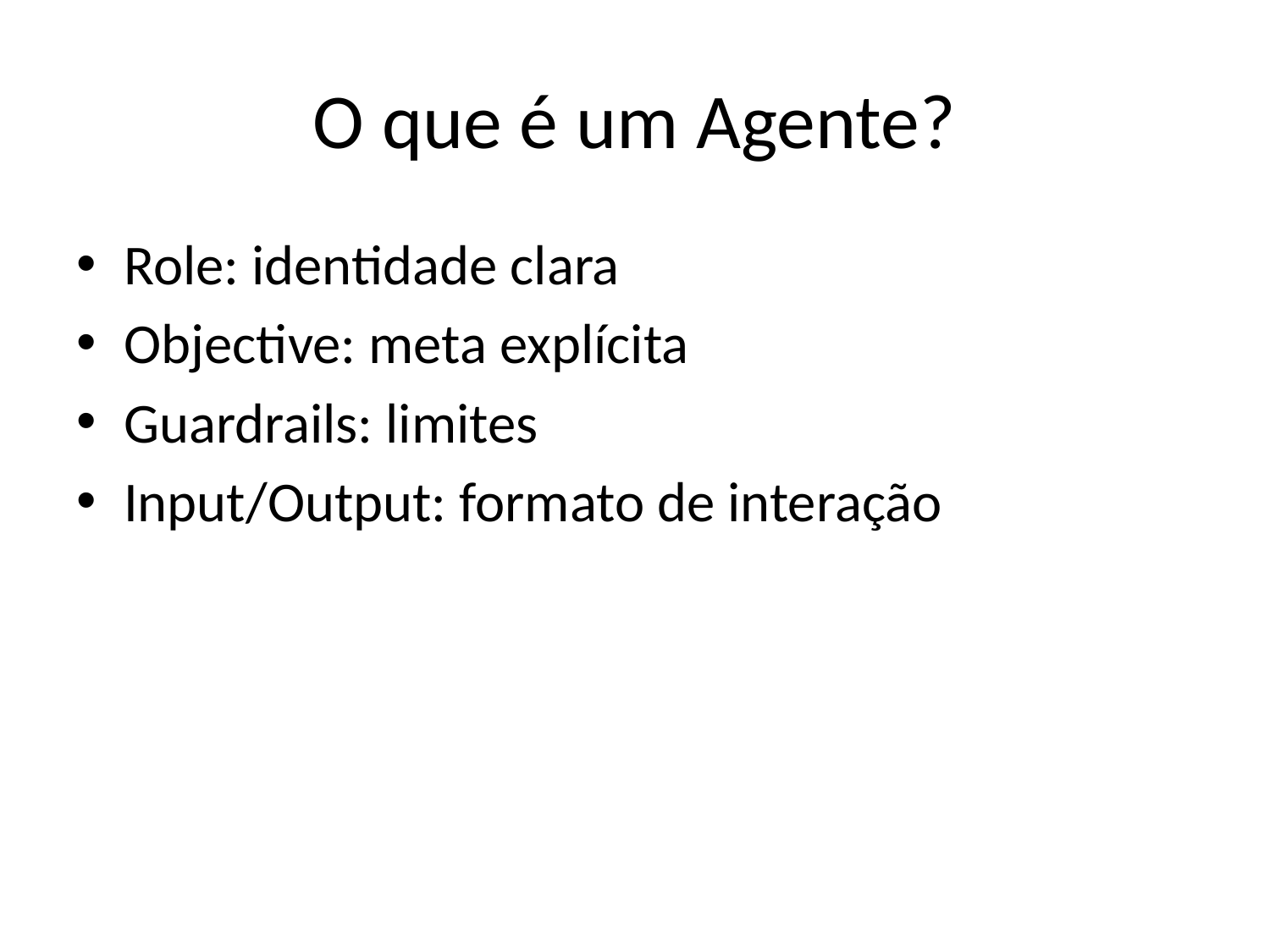

# O que é um Agente?
Role: identidade clara
Objective: meta explícita
Guardrails: limites
Input/Output: formato de interação